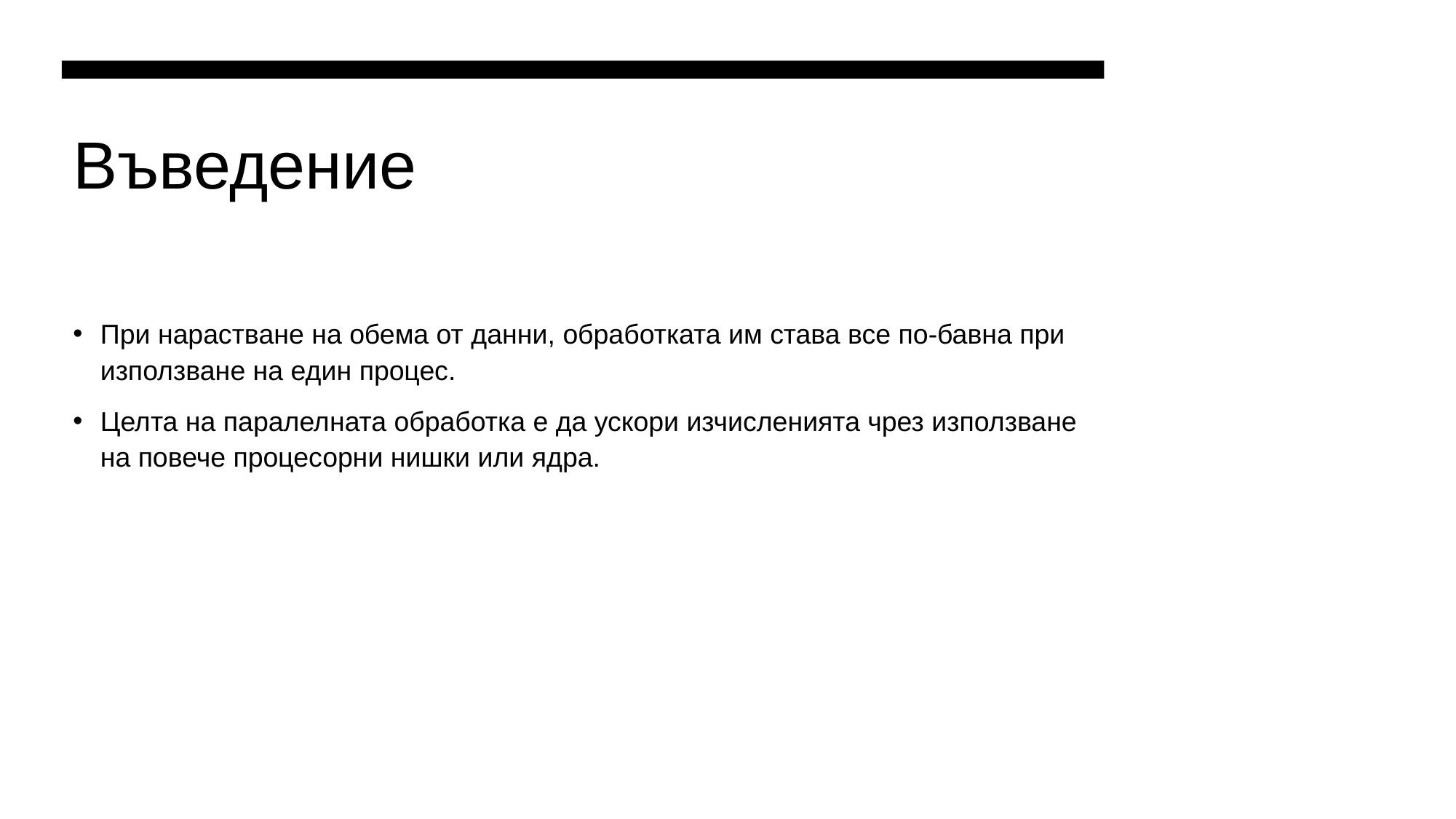

# Въведение
При нарастване на обема от данни, обработката им става все по-бавна при използване на един процес.
Целта на паралелната обработка е да ускори изчисленията чрез използване на повече процесорни нишки или ядра.